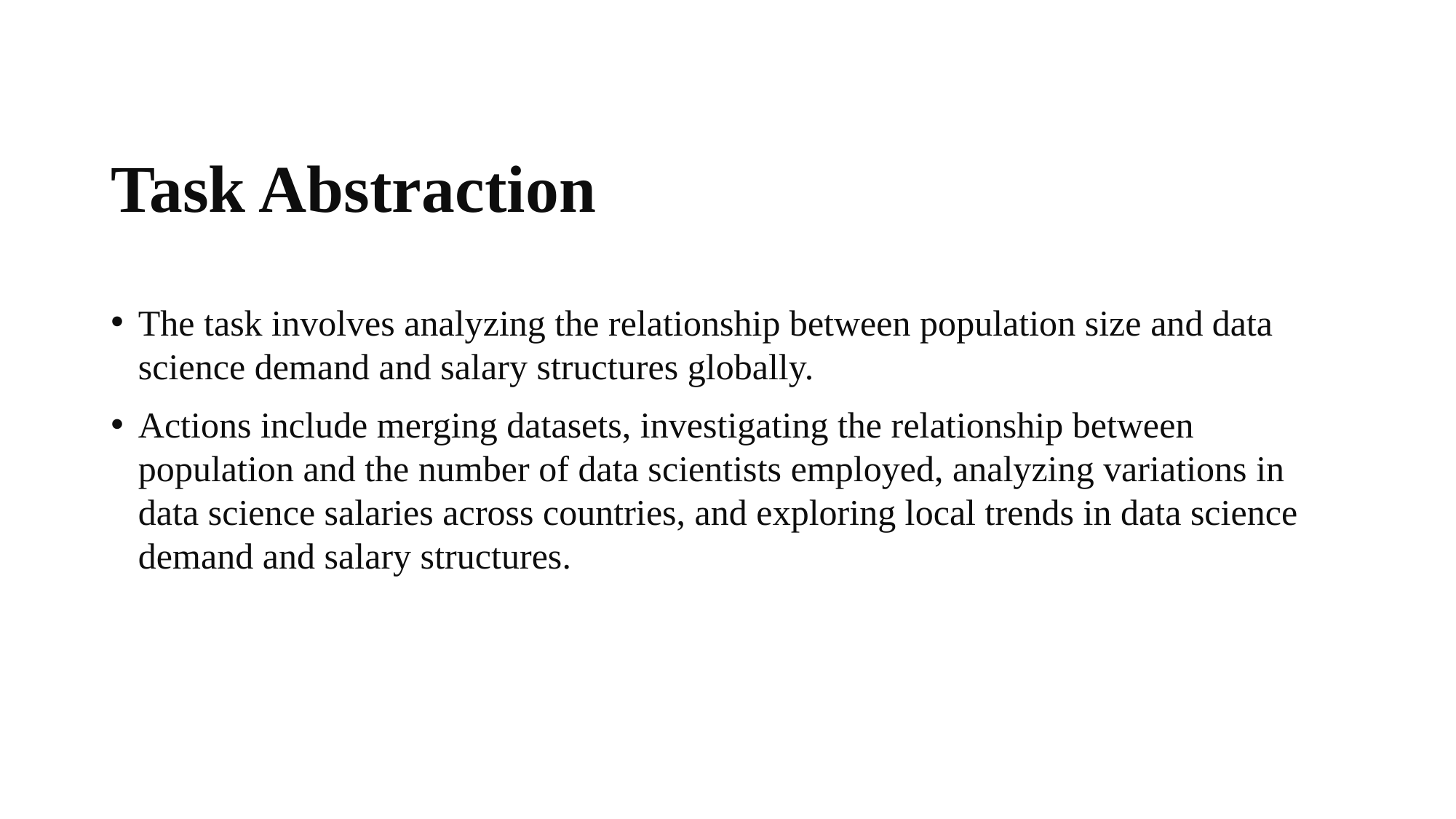

# Task Abstraction
The task involves analyzing the relationship between population size and data science demand and salary structures globally.
Actions include merging datasets, investigating the relationship between population and the number of data scientists employed, analyzing variations in data science salaries across countries, and exploring local trends in data science demand and salary structures.